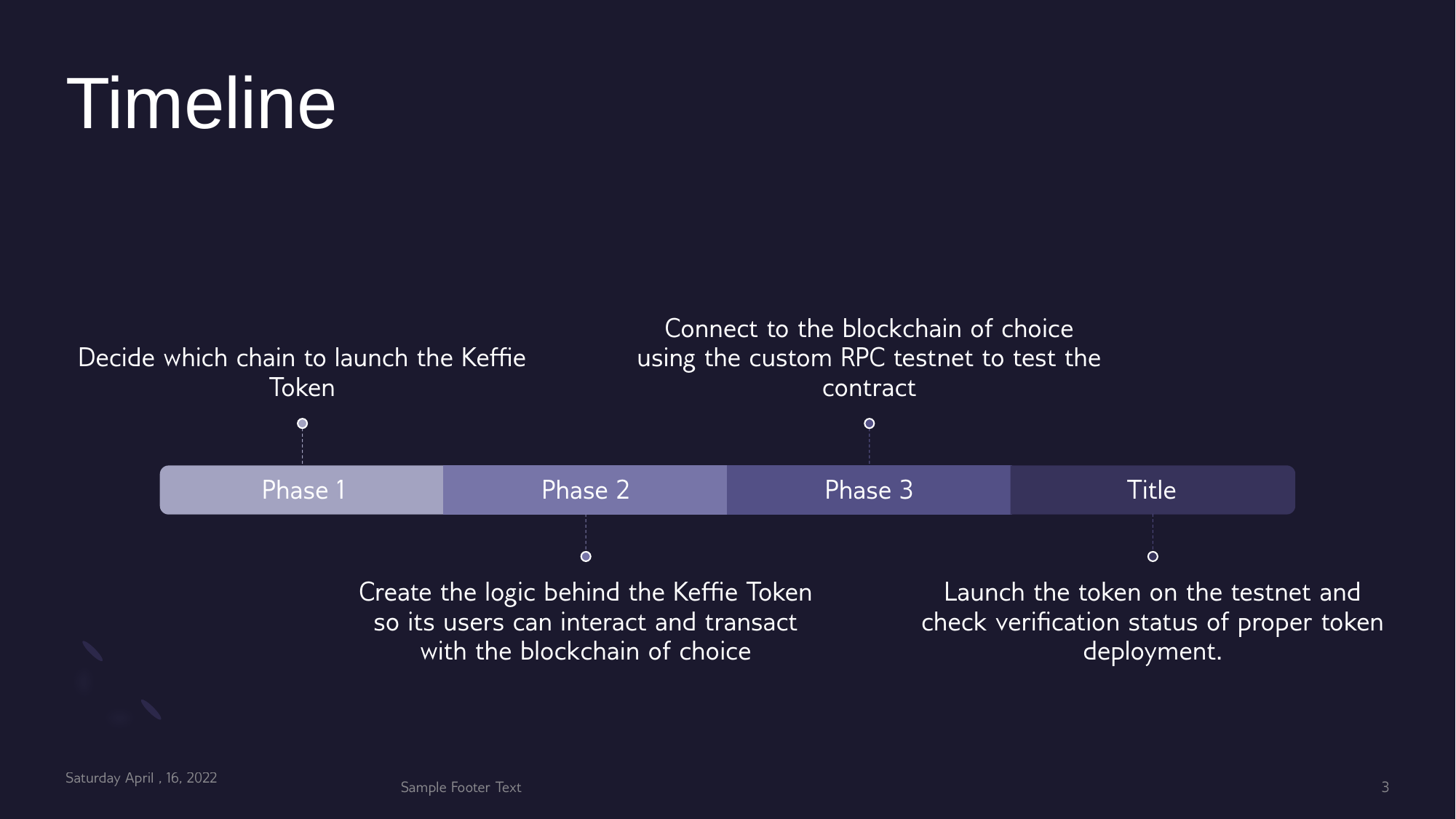

# Timeline
Phase 1
Decide which chain to launch the Keffie Token
Phase 2
Create the logic behind the Keffie Token so its users can interact and transact with the blockchain of choice
Phase 3
Connect to the blockchain of choice using the custom RPC testnet to test the contract
Title
Launch the token on the testnet and check verification status of proper token deployment.
Saturday April , 16, 2022

Sample Footer Text
3